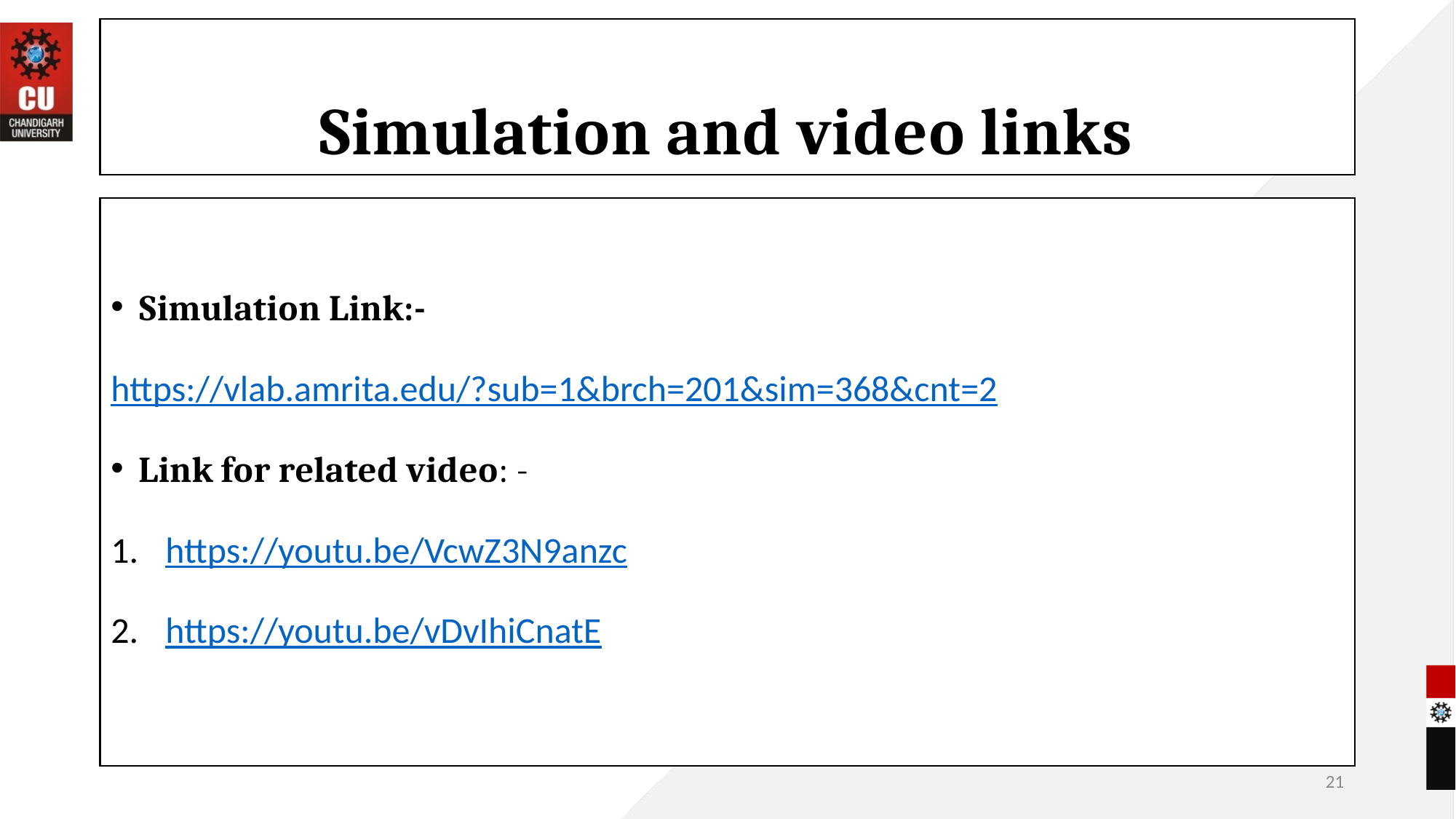

# Simulation and video links

Simulation Link:-
https://vlab.amrita.edu/?sub=1&brch=201&sim=368&cnt=2
Link for related video: -
https://youtu.be/VcwZ3N9anzc
https://youtu.be/vDvIhiCnatE
21